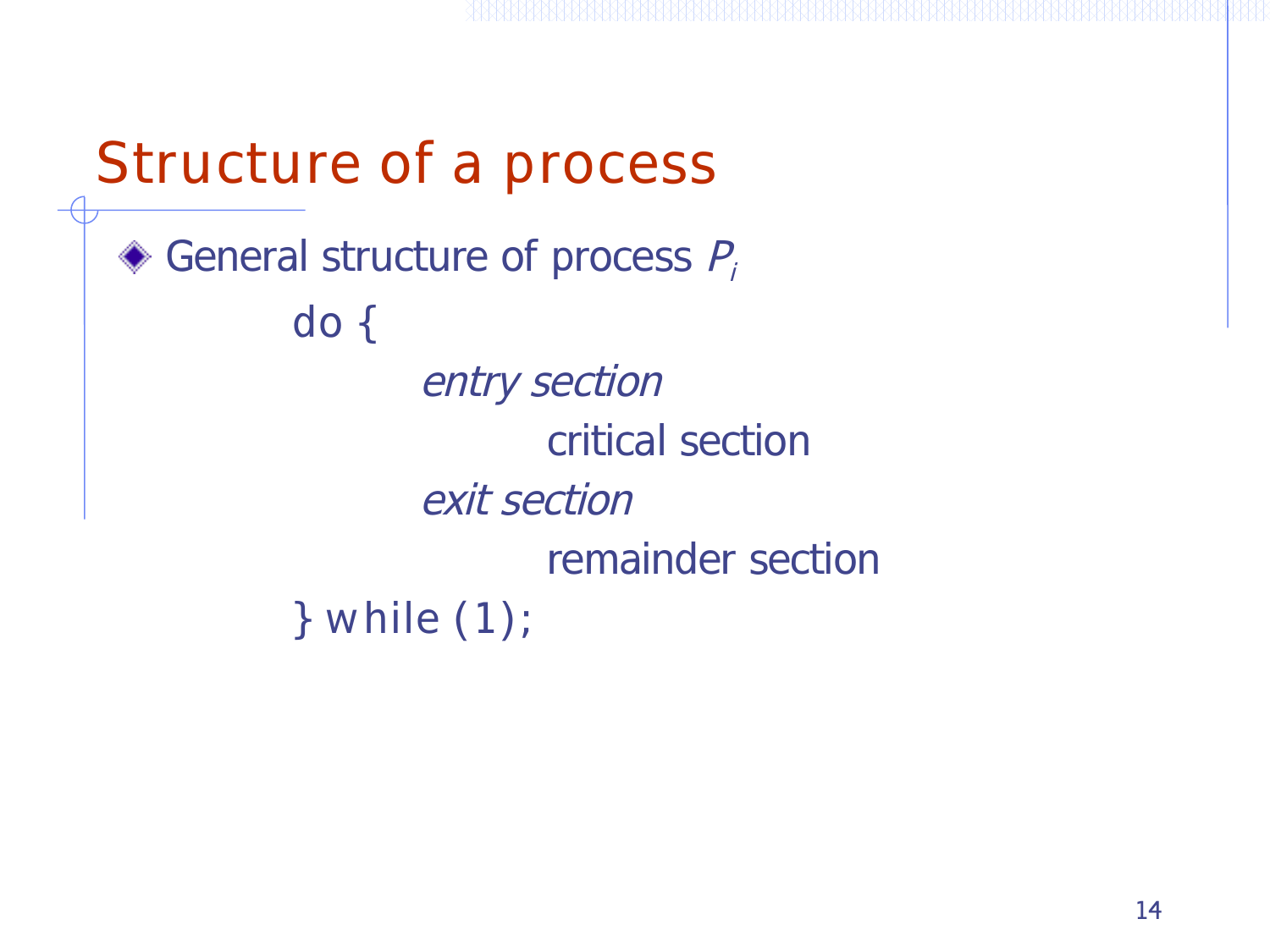

# Structure of a process
General structure of process Pi
		do {
			entry section
				critical section
			exit section
				remainder section
		} while (1);
14